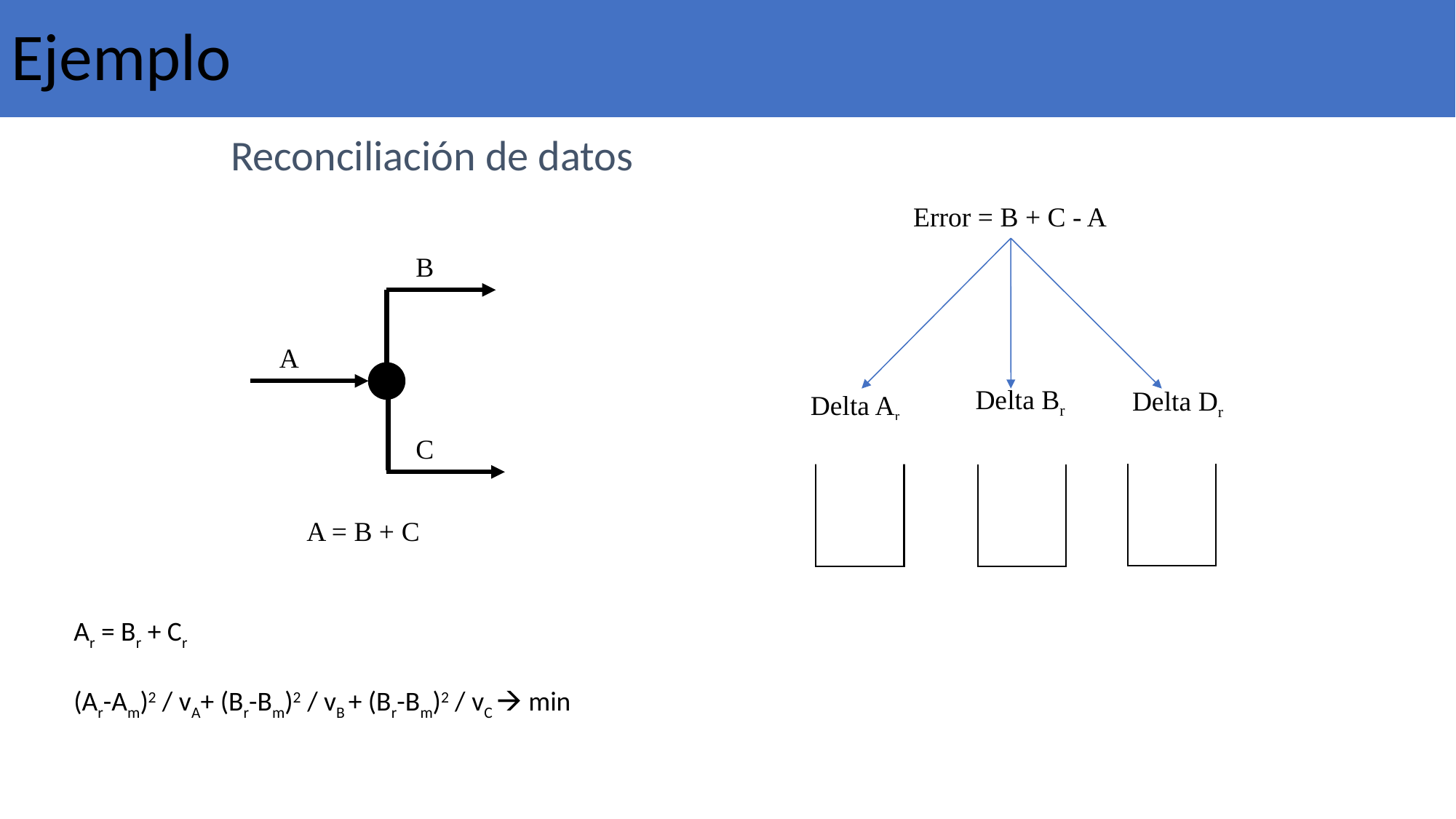

Ejemplo
Reconciliación de datos
Error = B + C - A
B
A

Delta Br
Delta Dr
Delta Ar

C

A = B + C
Ar = Br + Cr

(Ar-Am)2 / vA+ (Br-Bm)2 / vB + (Br-Bm)2 / vC 🡪 min